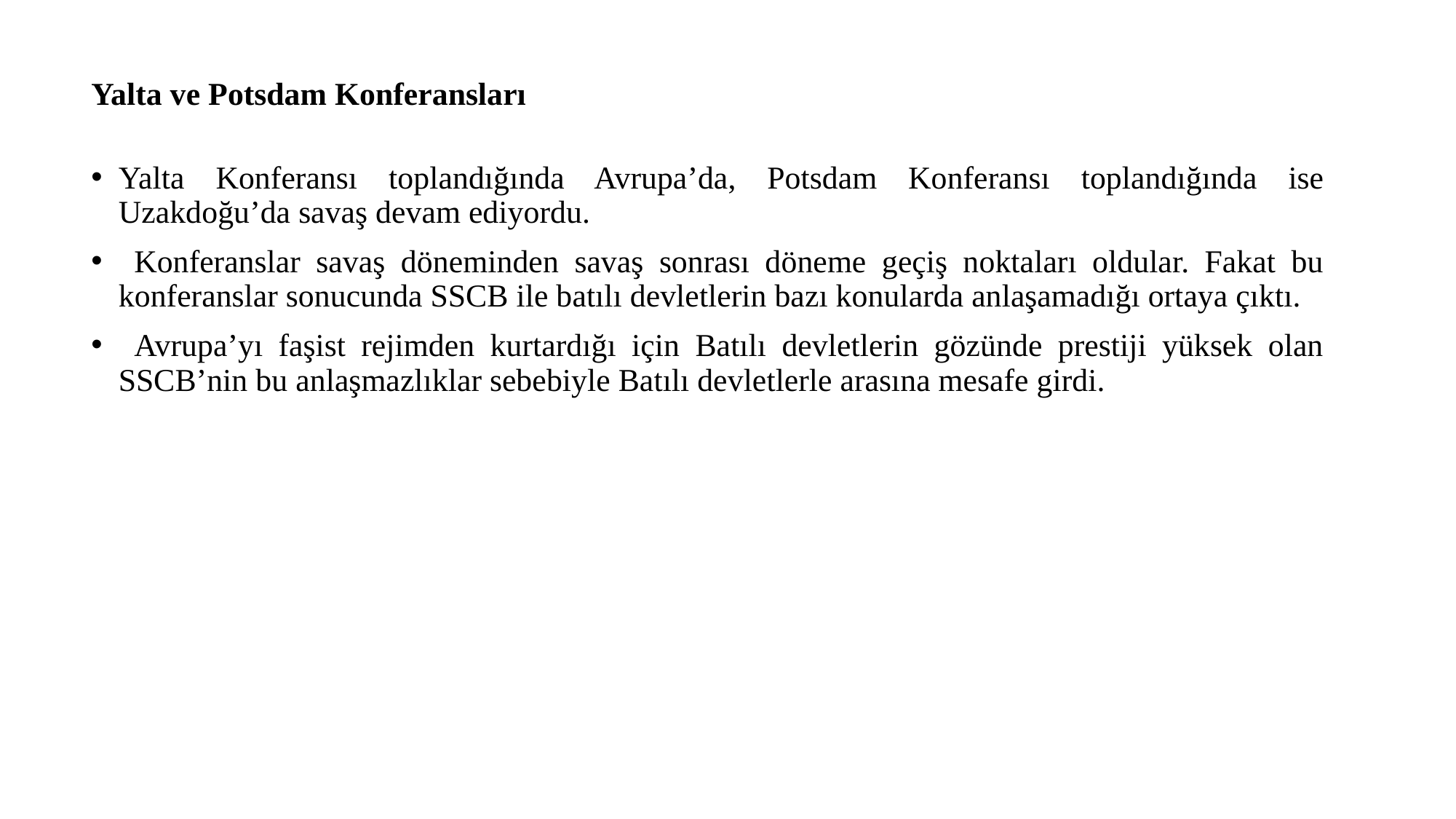

# Yalta ve Potsdam Konferansları
Yalta Konferansı toplandığında Avrupa’da, Potsdam Konferansı toplandığında ise Uzakdoğu’da savaş devam ediyordu.
 Konferanslar savaş döneminden savaş sonrası döneme geçiş noktaları oldular. Fakat bu konferanslar sonucunda SSCB ile batılı devletlerin bazı konularda anlaşamadığı ortaya çıktı.
 Avrupa’yı faşist rejimden kurtardığı için Batılı devletlerin gözünde prestiji yüksek olan SSCB’nin bu anlaşmazlıklar sebebiyle Batılı devletlerle arasına mesafe girdi.